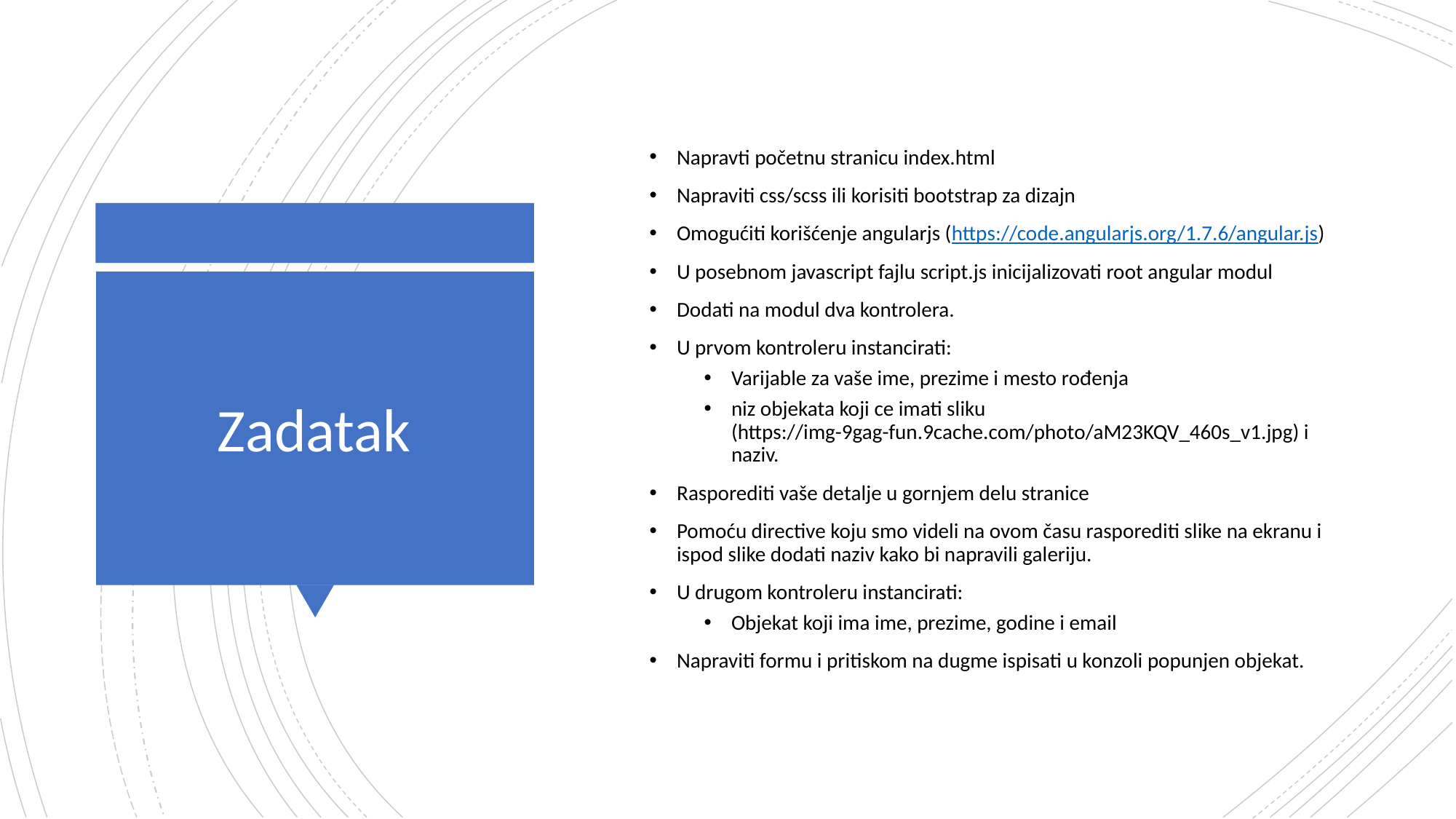

Napravti početnu stranicu index.html
Napraviti css/scss ili korisiti bootstrap za dizajn
Omogućiti korišćenje angularjs (https://code.angularjs.org/1.7.6/angular.js)
U posebnom javascript fajlu script.js inicijalizovati root angular modul
Dodati na modul dva kontrolera.
U prvom kontroleru instancirati:
Varijable za vaše ime, prezime i mesto rođenja
niz objekata koji ce imati sliku (https://img-9gag-fun.9cache.com/photo/aM23KQV_460s_v1.jpg) i naziv.
Rasporediti vaše detalje u gornjem delu stranice
Pomoću directive koju smo videli na ovom času rasporediti slike na ekranu i ispod slike dodati naziv kako bi napravili galeriju.
U drugom kontroleru instancirati:
Objekat koji ima ime, prezime, godine i email
Napraviti formu i pritiskom na dugme ispisati u konzoli popunjen objekat.

# Zadatak